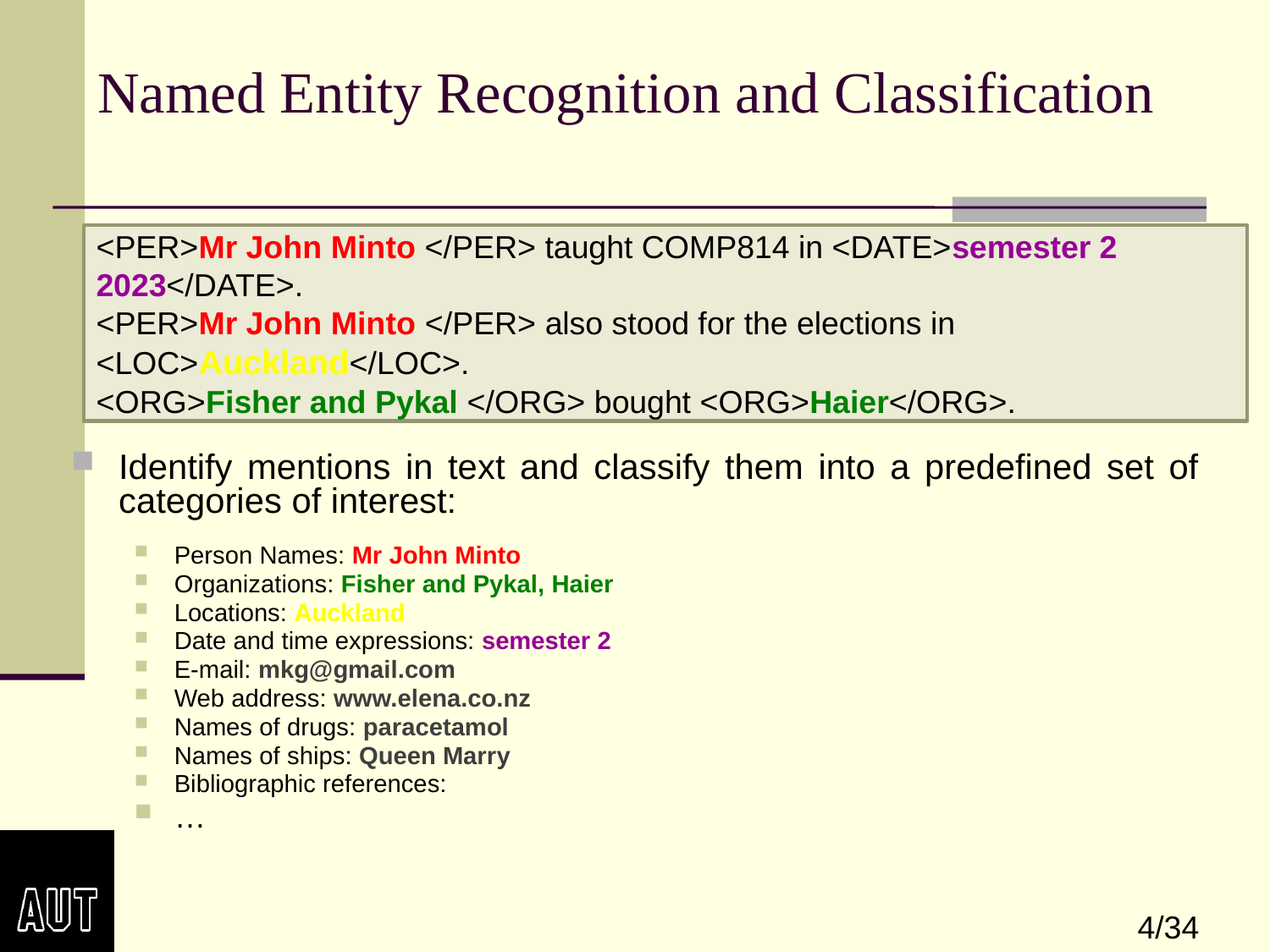

# Named Entity Recognition and Classification
<PER>Mr John Minto </PER> taught COMP814 in <DATE>semester 2 2023</DATE>.
<PER>Mr John Minto </PER> also stood for the elections in <LOC>Auckland</LOC>.
<ORG>Fisher and Pykal </ORG> bought <ORG>Haier</ORG>.
Identify mentions in text and classify them into a predefined set of categories of interest:

Person Names: Mr John Minto
Organizations: Fisher and Pykal, Haier
Locations: Auckland
Date and time expressions: semester 2
E-mail: mkg@gmail.com
Web address: www.elena.co.nz
Names of drugs: paracetamol
Names of ships: Queen Marry
Bibliographic references:
…